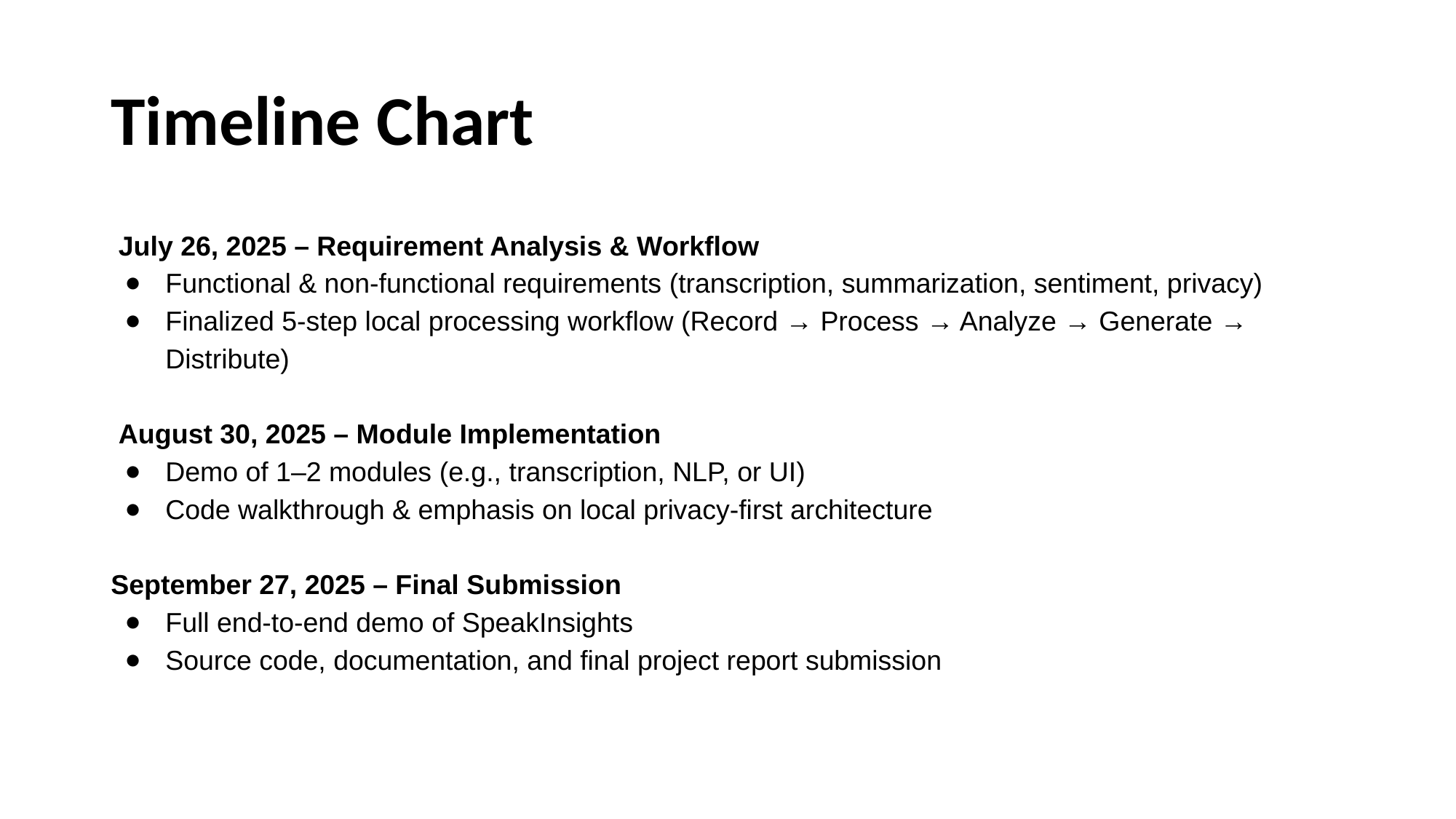

# Timeline Chart
 July 26, 2025 – Requirement Analysis & Workflow
Functional & non-functional requirements (transcription, summarization, sentiment, privacy)
Finalized 5-step local processing workflow (Record → Process → Analyze → Generate → Distribute)
 August 30, 2025 – Module Implementation
Demo of 1–2 modules (e.g., transcription, NLP, or UI)
Code walkthrough & emphasis on local privacy-first architecture
September 27, 2025 – Final Submission
Full end-to-end demo of SpeakInsights
Source code, documentation, and final project report submission